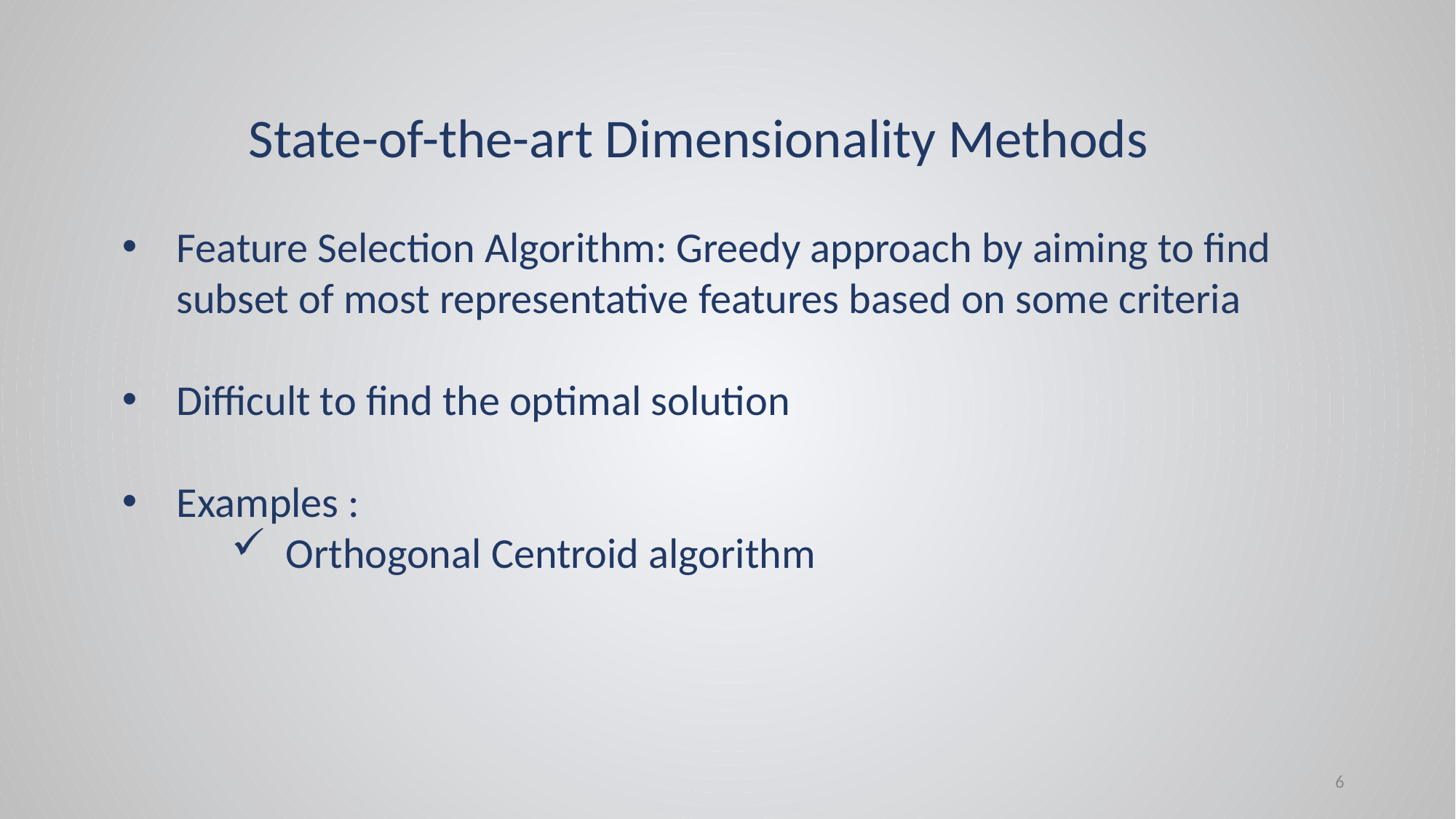

State-of-the-art Dimensionality Methods
Feature Selection Algorithm: Greedy approach by aiming to find subset of most representative features based on some criteria

Difficult to find the optimal solution

Examples :
Orthogonal Centroid algorithm
6